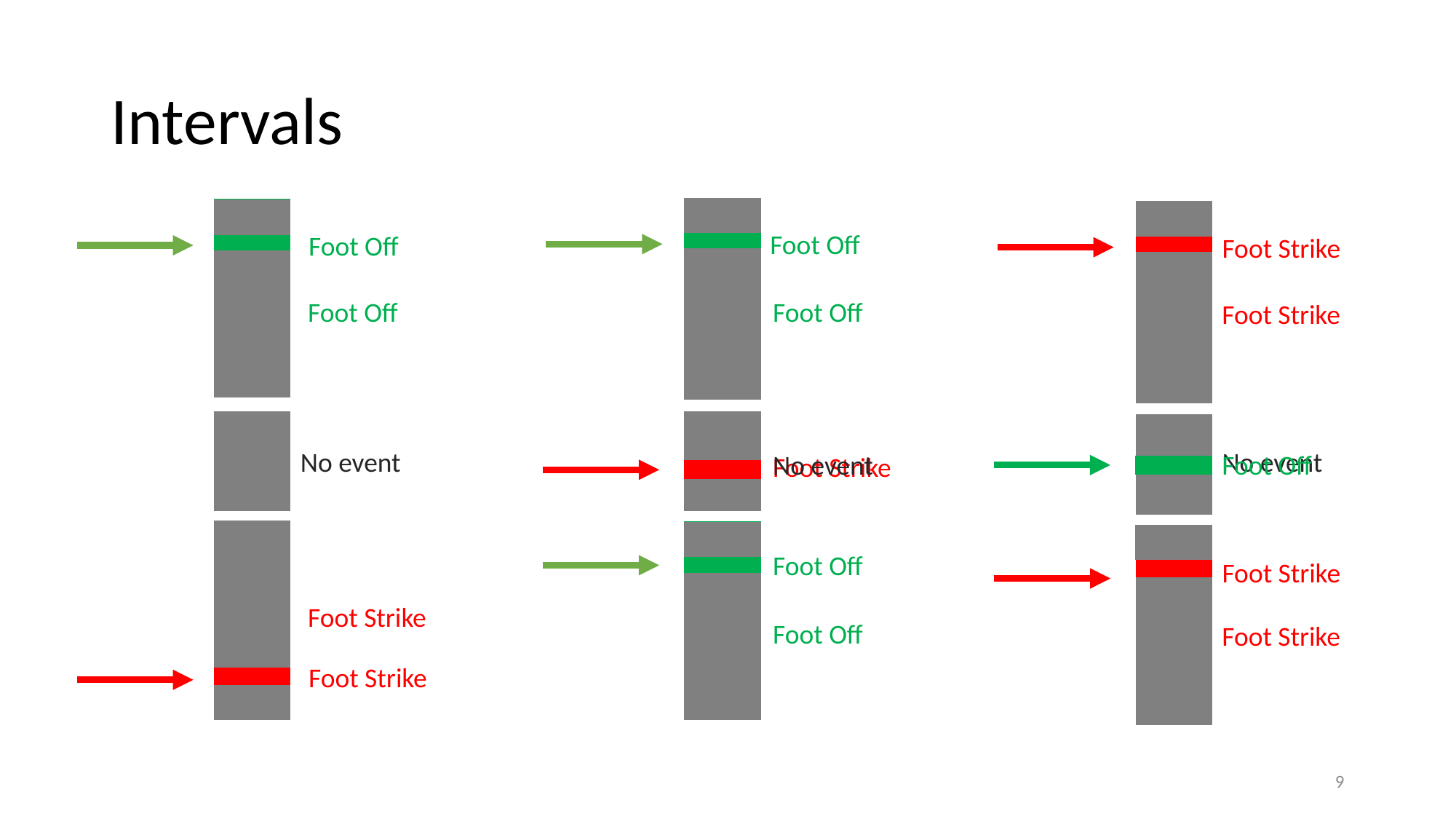

# Intervals

Foot Off
Foot Off
Foot Strike

Foot Off
Foot Off
Foot Strike

No event
No event
No event
Foot Off
Foot Strike

Foot Off
Foot Strike

Foot Strike
Foot Off
Foot Strike
Foot Strike

9